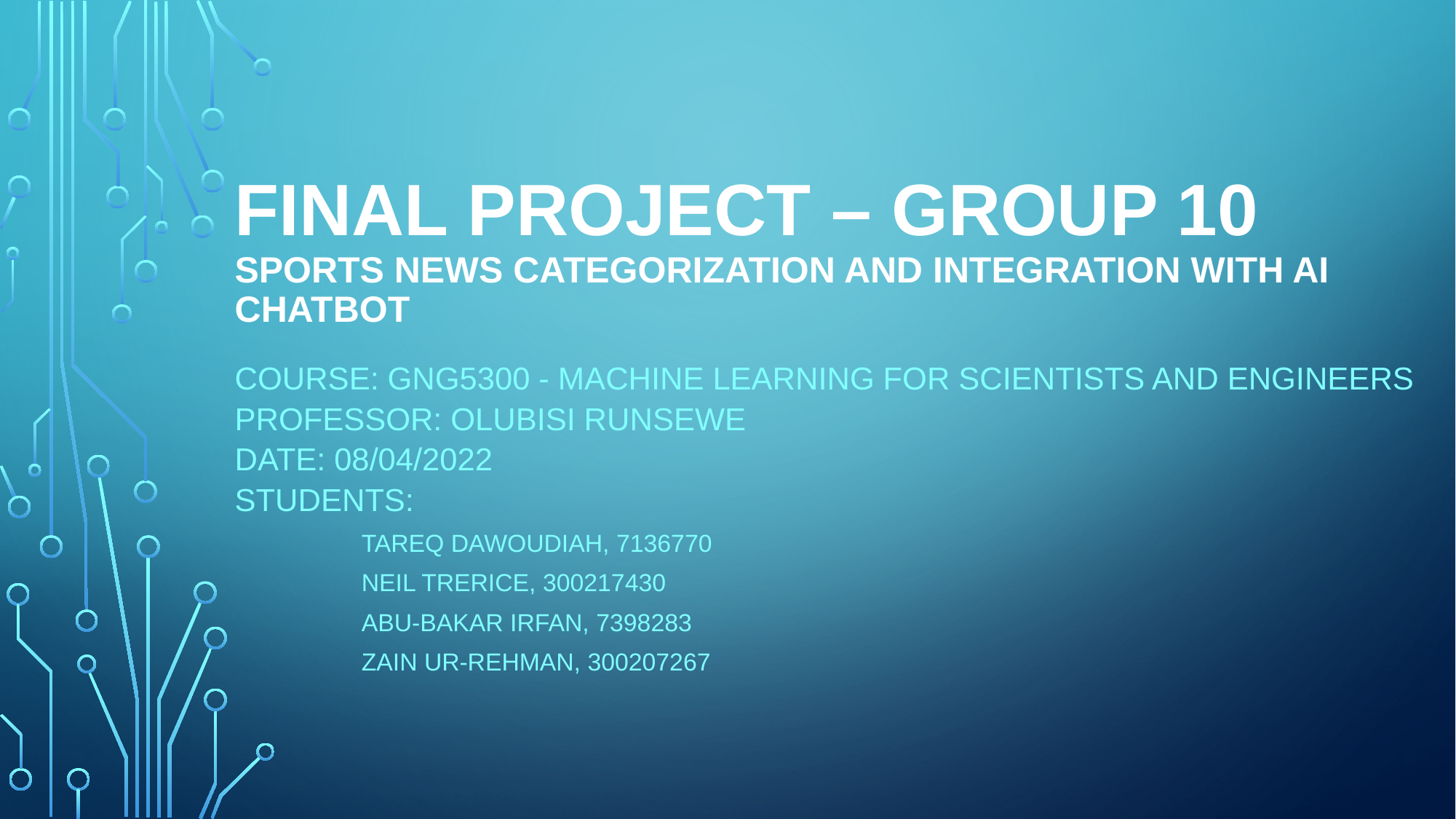

# Final project – GROUP 10 SPORTS news categorization and integration with AI chatbot
Course: GNG5300 - Machine Learning for Scientists and Engineers
Professor: Olubisi Runsewe
Date: 08/04/2022
Students:
Tareq Dawoudiah, 7136770
Neil Trerice, 300217430
Abu-Bakar Irfan, 7398283
Zain Ur-Rehman, 300207267